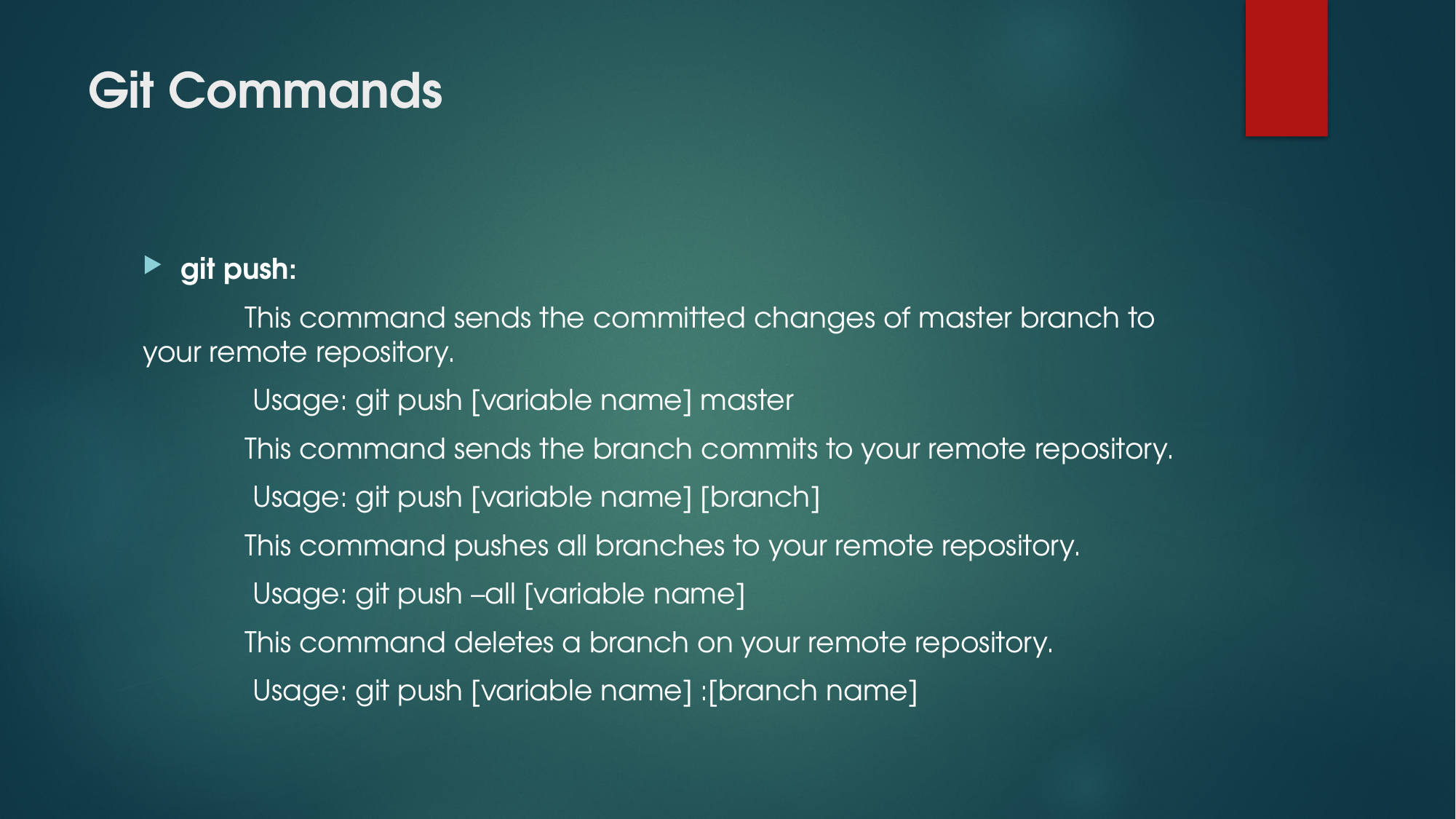

# Git Commands
git push:
	This command sends the committed changes of master branch to your remote repository.
	 Usage: git push [variable name] master
	This command sends the branch commits to your remote repository.
	 Usage: git push [variable name] [branch]
	This command pushes all branches to your remote repository.
	 Usage: git push –all [variable name]
	This command deletes a branch on your remote repository.
	 Usage: git push [variable name] :[branch name]